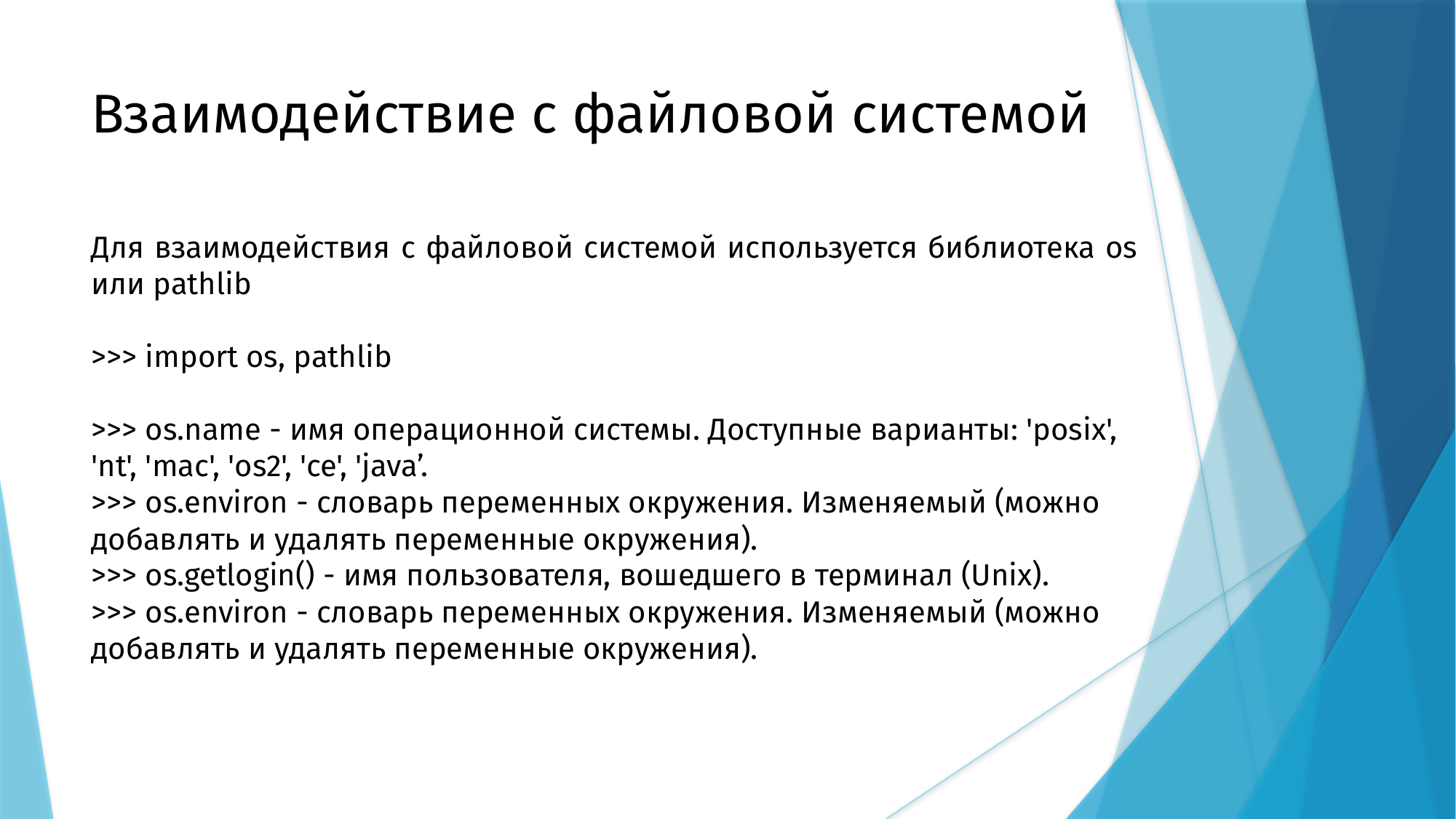

Взаимодействие с файловой системой

Для взаимодействия с файловой системой используется библиотека os или pathlib

>>> import os, pathlib

>>> os.name - имя операционной системы. Доступные варианты: 'posix', 'nt', 'mac', 'os2', 'ce', 'java’.
>>> os.environ - словарь переменных окружения. Изменяемый (можно добавлять и удалять переменные окружения).
>>> os.getlogin() - имя пользователя, вошедшего в терминал (Unix).
>>> os.environ - словарь переменных окружения. Изменяемый (можно добавлять и удалять переменные окружения).